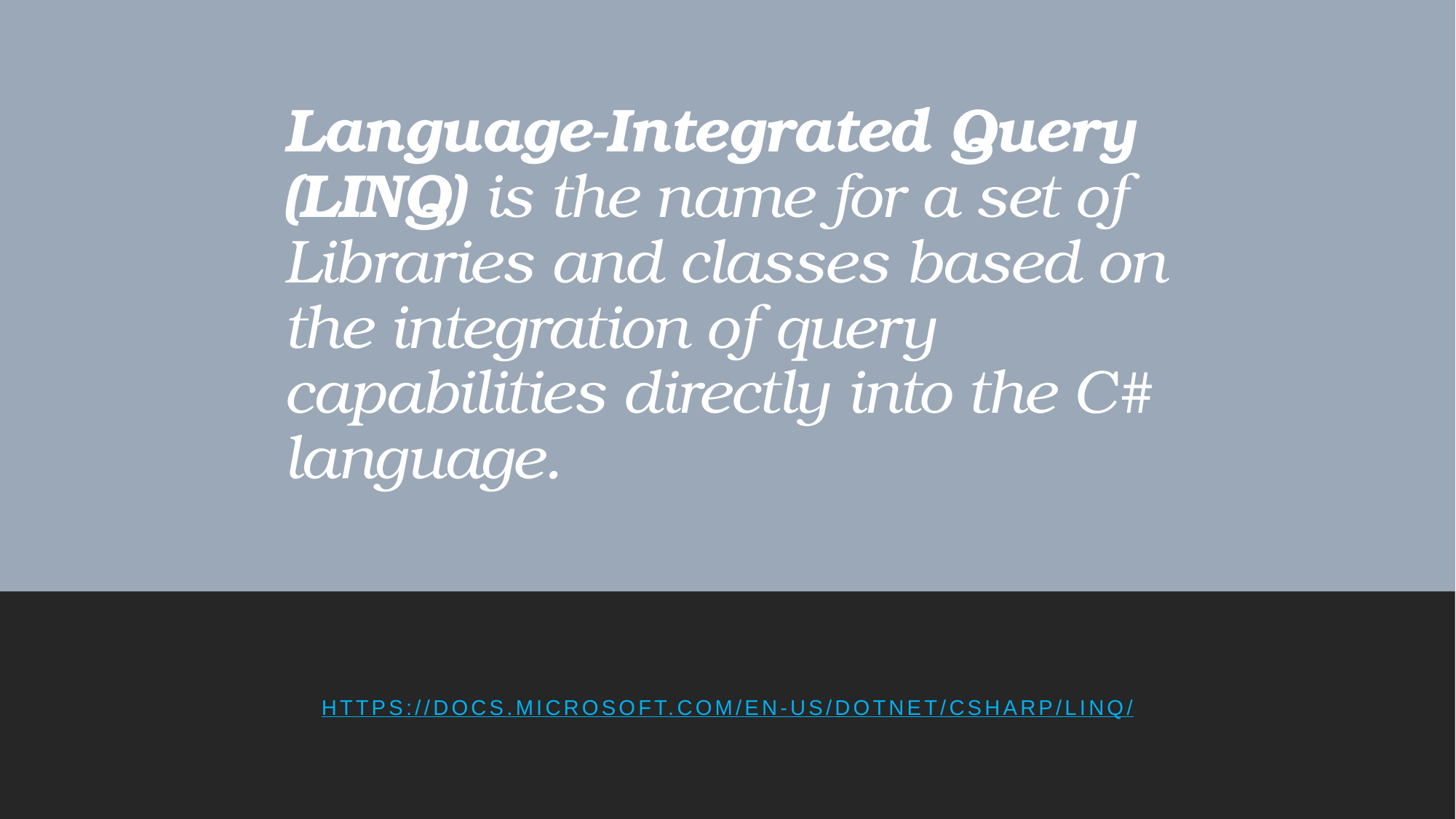

# Language-Integrated Query (LINQ) is the name for a set of Libraries and classes based on the integration of query capabilities directly into the C# language.
https://docs.microsoft.com/en-us/dotnet/csharp/linq/